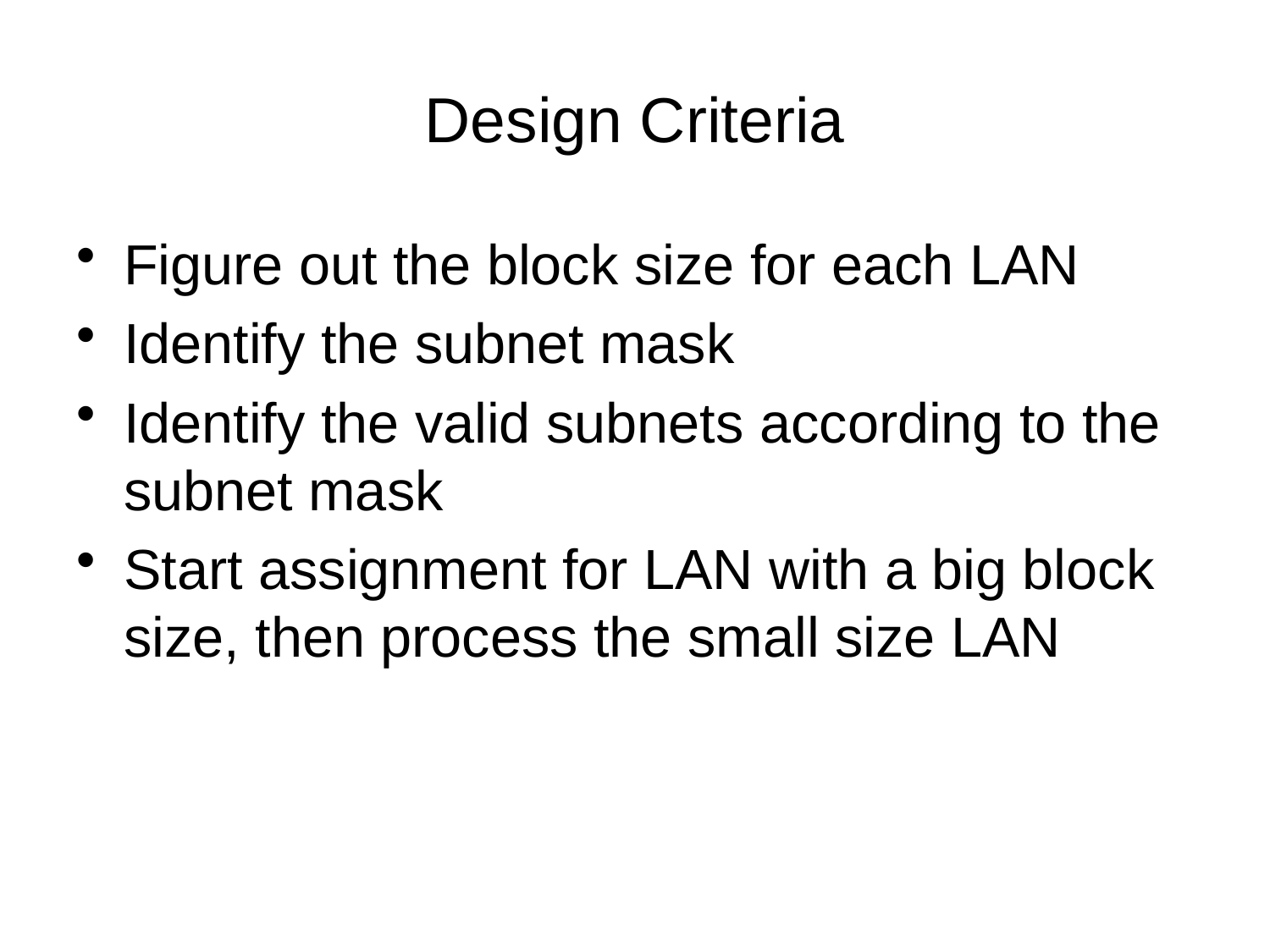

# Design Criteria
Figure out the block size for each LAN
Identify the subnet mask
Identify the valid subnets according to the subnet mask
Start assignment for LAN with a big block size, then process the small size LAN